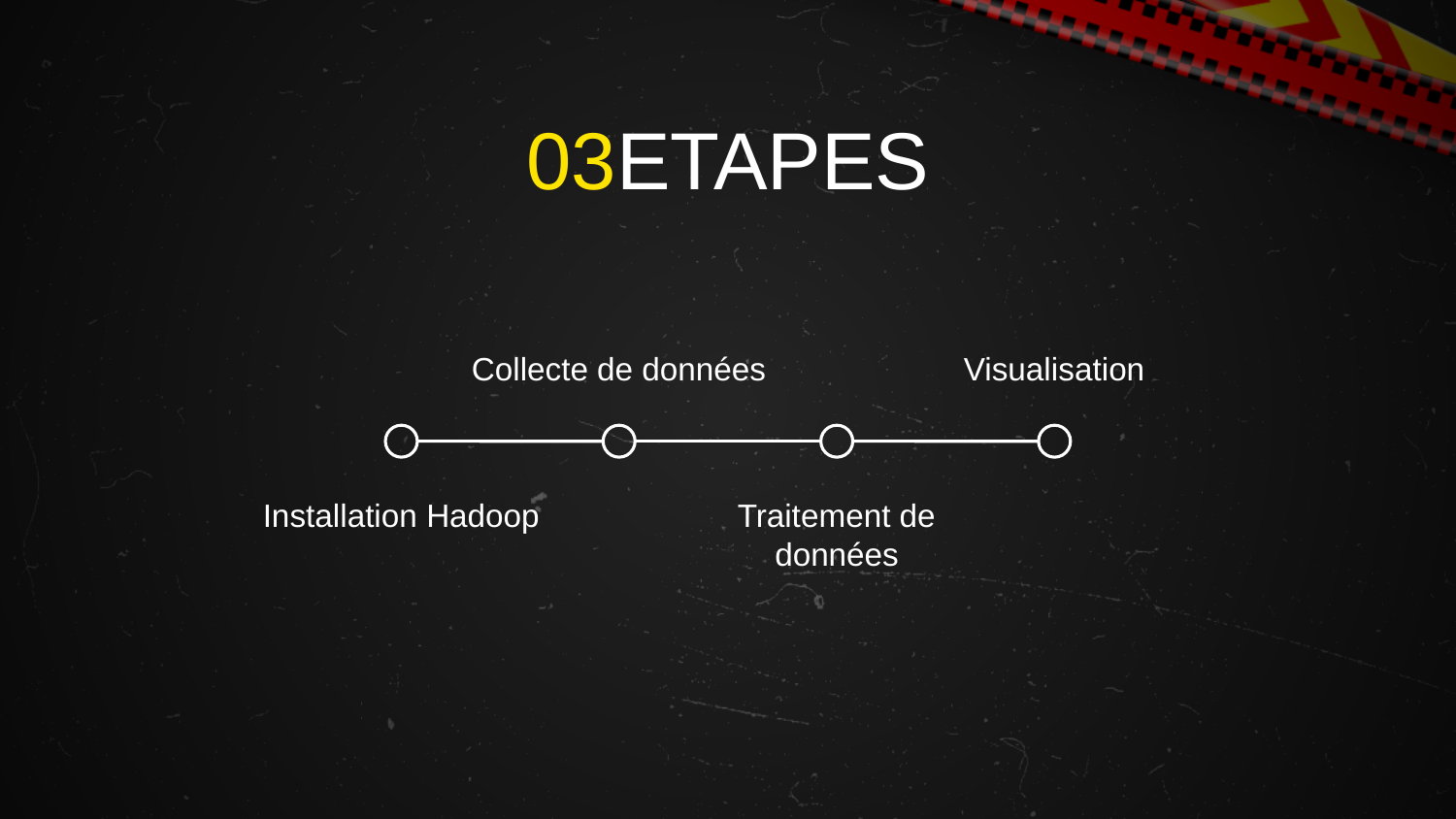

# 03ETAPES
Collecte de données
Visualisation

Installation Hadoop
Traitement de données